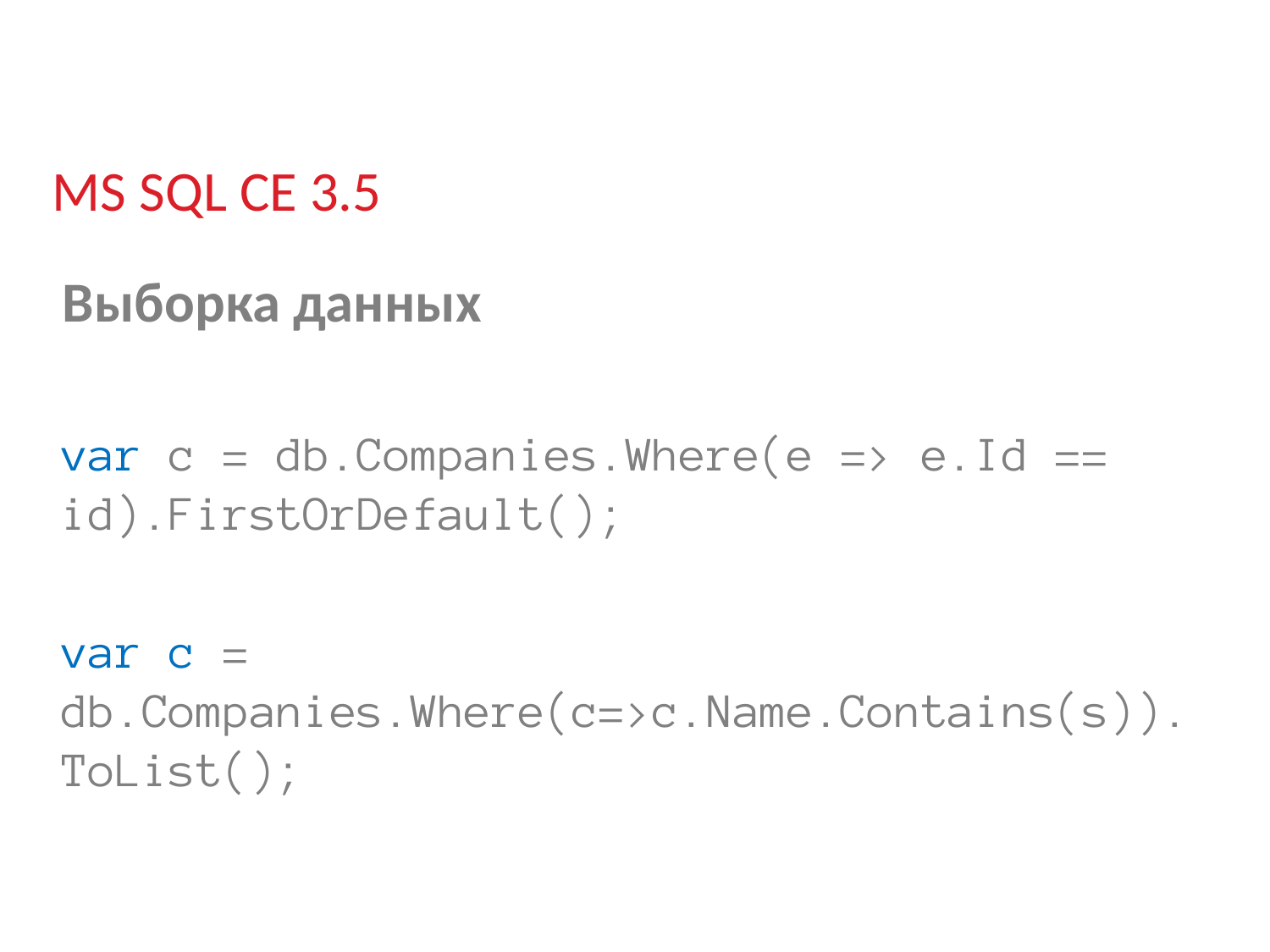

# MS SQL CE 3.5
Выборка данных

var c = db.Companies.Where(e => e.Id == id).FirstOrDefault();

var c = db.Companies.Where(c=>c.Name.Contains(s)).ToList();